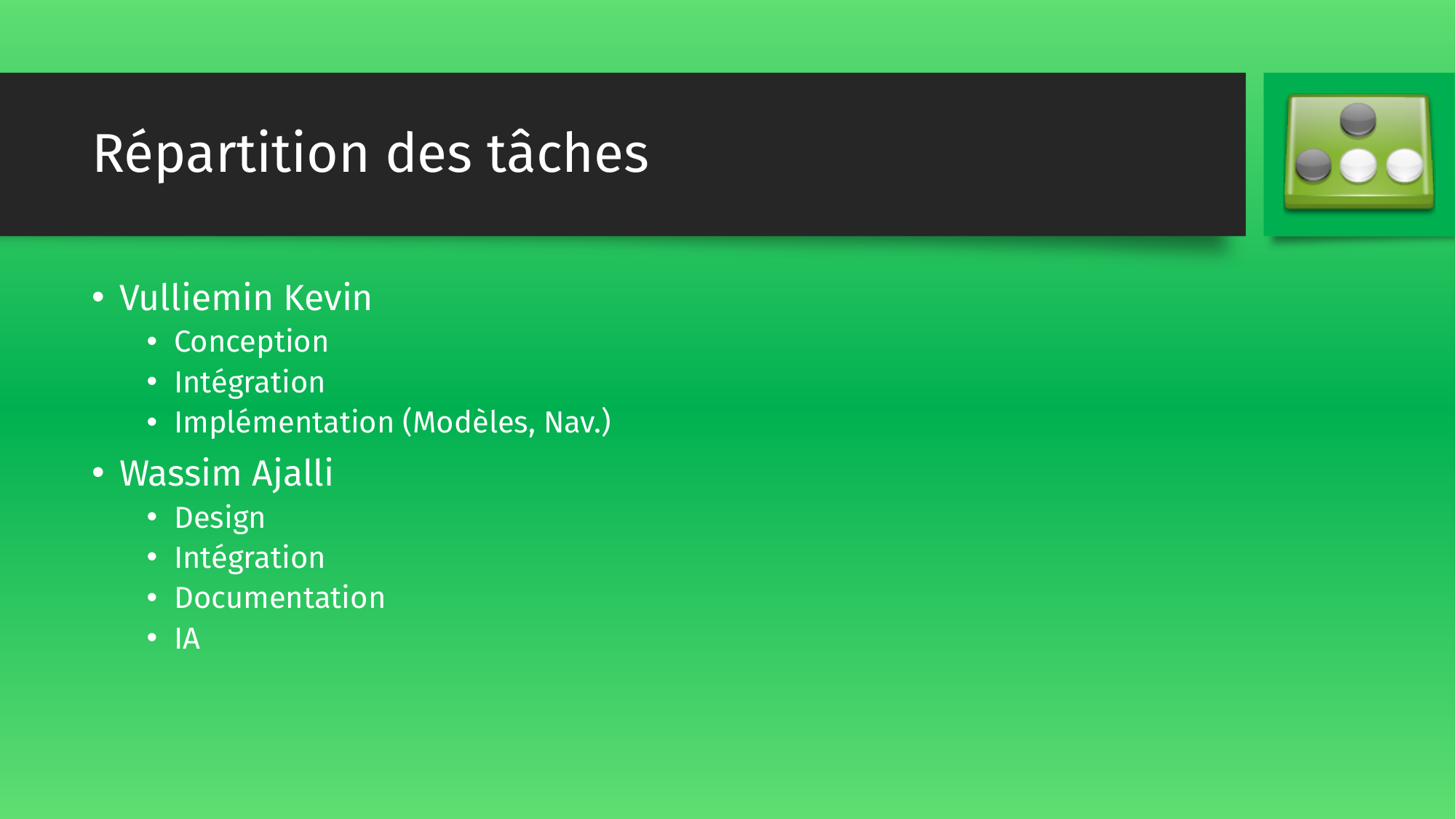

# Répartition des tâches
Vulliemin Kevin
Conception
Intégration
Implémentation (Modèles, Nav.)
Wassim Ajalli
Design
Intégration
Documentation
IA